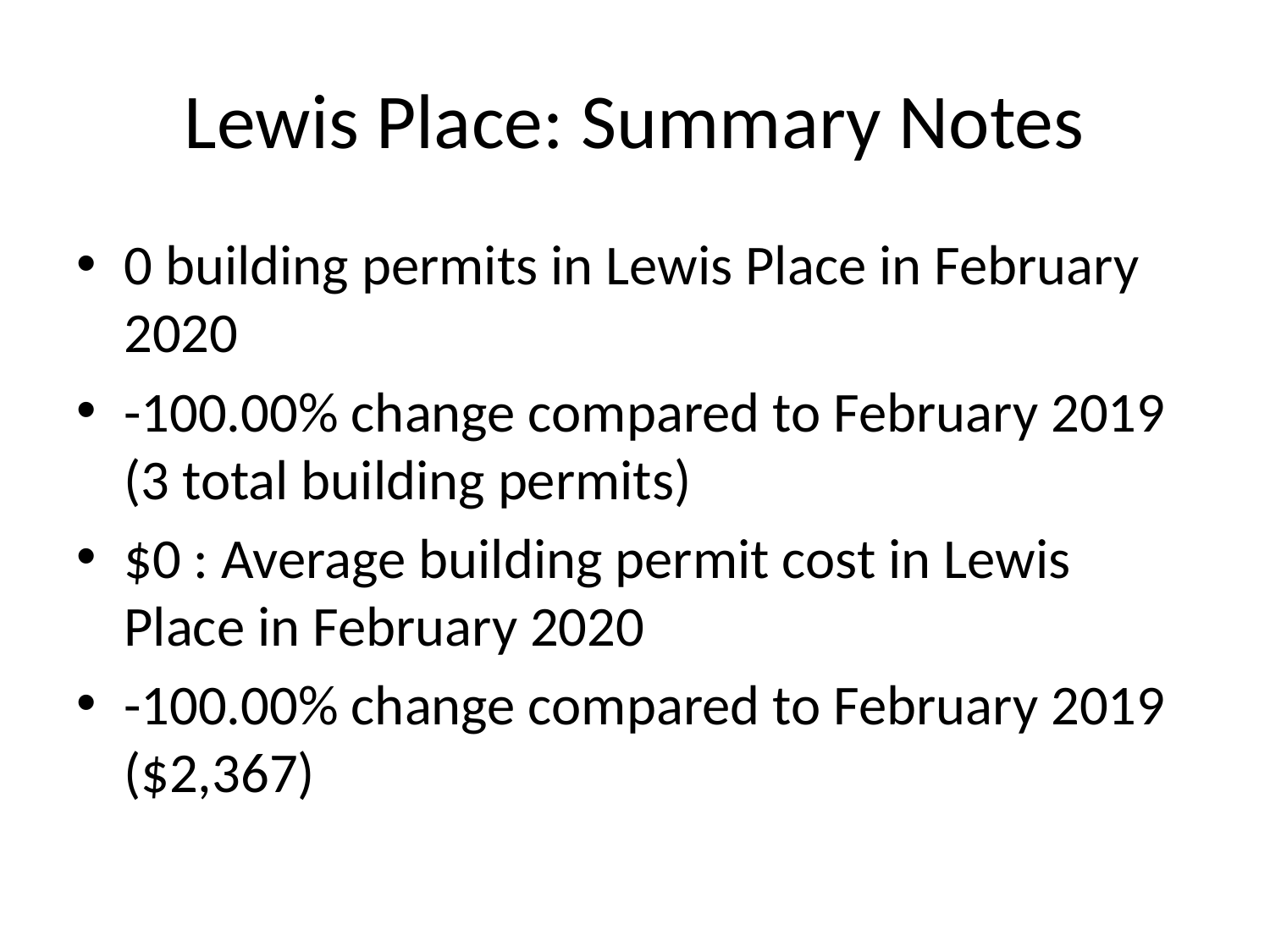

# Lewis Place: Summary Notes
0 building permits in Lewis Place in February 2020
-100.00% change compared to February 2019 (3 total building permits)
$0 : Average building permit cost in Lewis Place in February 2020
-100.00% change compared to February 2019 ($2,367)